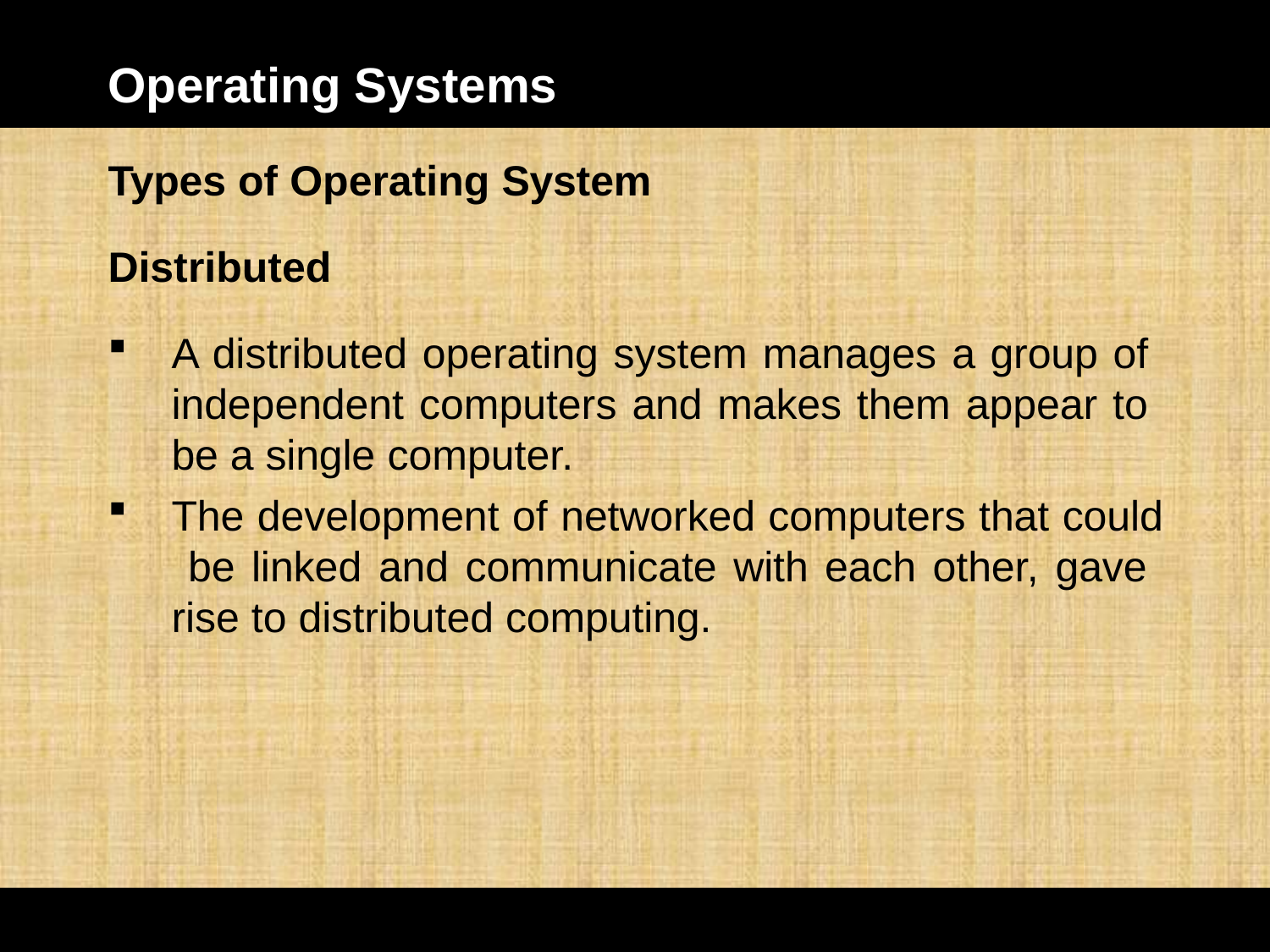

# Operating Systems
Types of Operating System
Distributed
A distributed operating system manages a group of  independent computers and makes them appear to  be a single computer.
The development of networked computers that could  be linked and communicate with each other, gave  rise to distributed computing.